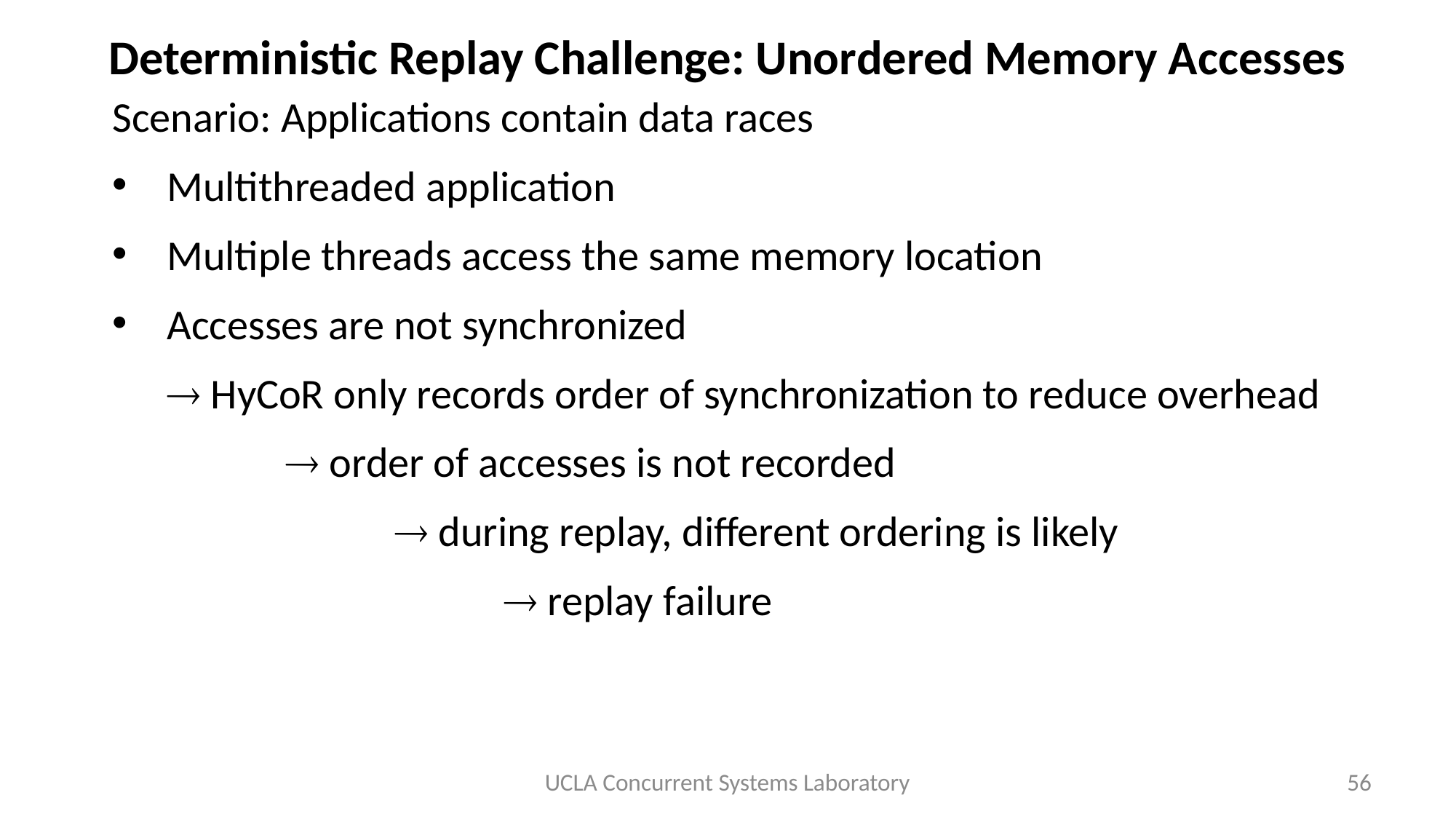

# Deterministic Replay Challenge: Unordered Memory Accesses
Scenario: Applications contain data races
Multithreaded application
Multiple threads access the same memory location
Accesses are not synchronized
→ HyCoR only records order of synchronization to reduce overhead
	 → order of accesses is not recorded
		 → during replay, different ordering is likely
			 → replay failure
UCLA Concurrent Systems Laboratory
56